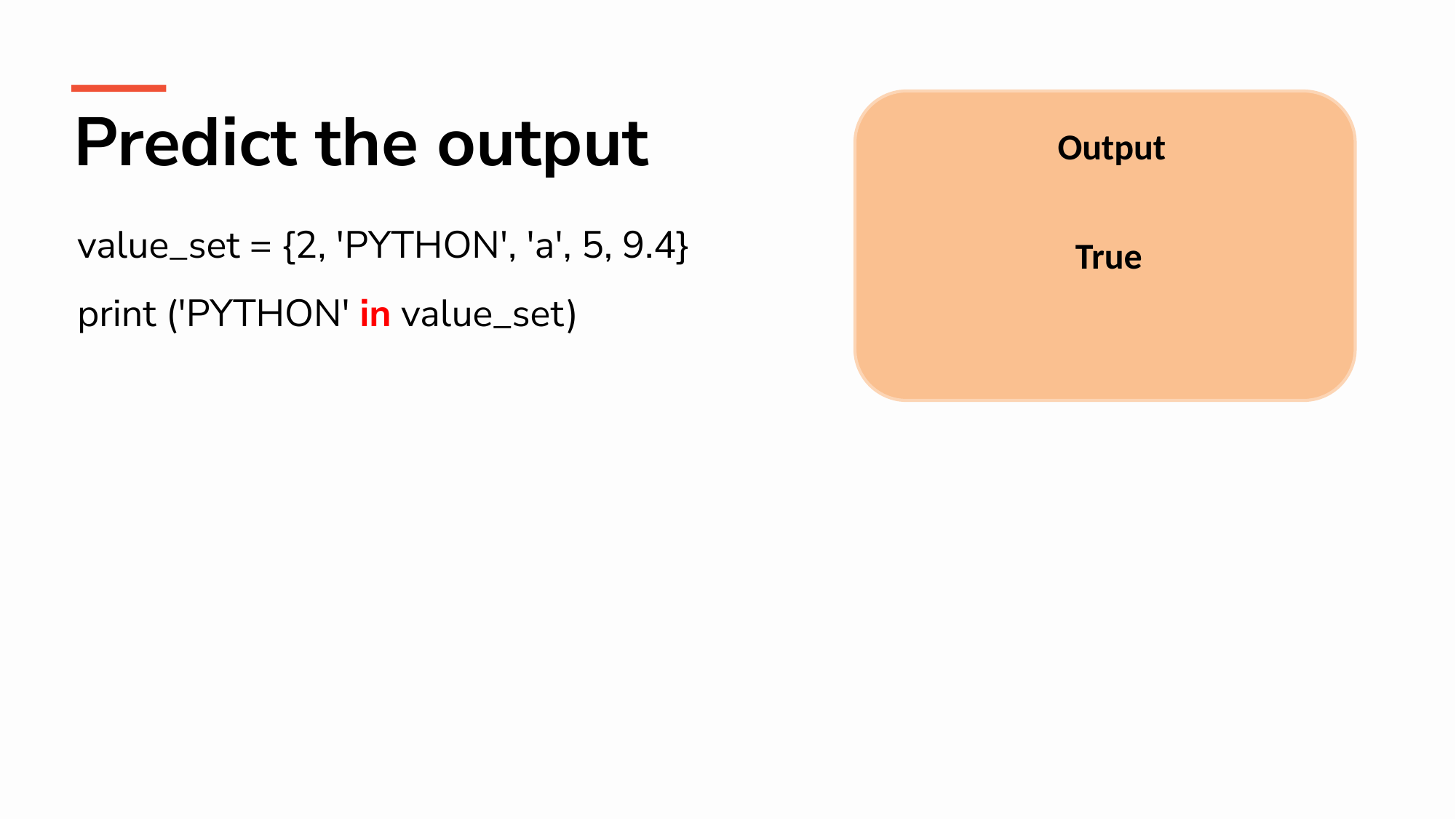

Predict the output
Output
value_set = {2, 'PYTHON', 'a', 5, 9.4}
print ('PYTHON' in value_set)
True